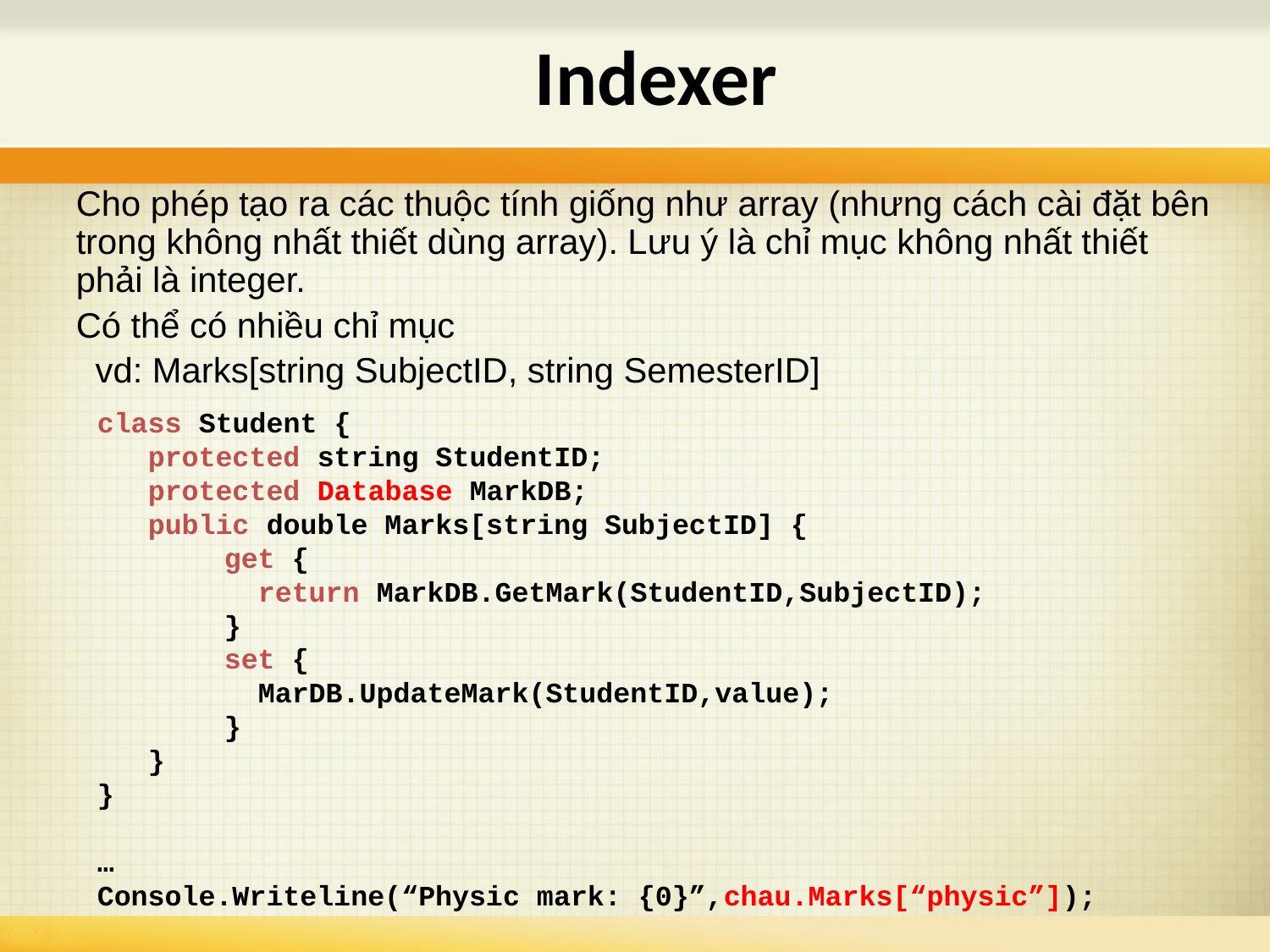

# Indexer

Cho phép tạo ra các thuộc tính giống như array (nhưng cách cài đặt bên trong không nhất thiết dùng array). Lưu ý là chỉ mục không nhất thiết phải là integer.
Có thể có nhiều chỉ mục
  vd: Marks[string SubjectID, string SemesterID]

class Student {
   protected string StudentID;
   protected Database MarkDB;
   public double Marks[string SubjectID] {
	get {
	  return MarkDB.GetMark(StudentID,SubjectID);
	}
	set {
	  MarDB.UpdateMark(StudentID,value);
	}
   }
}

…
Console.Writeline(“Physic mark: {0}”,chau.Marks[“physic”]);